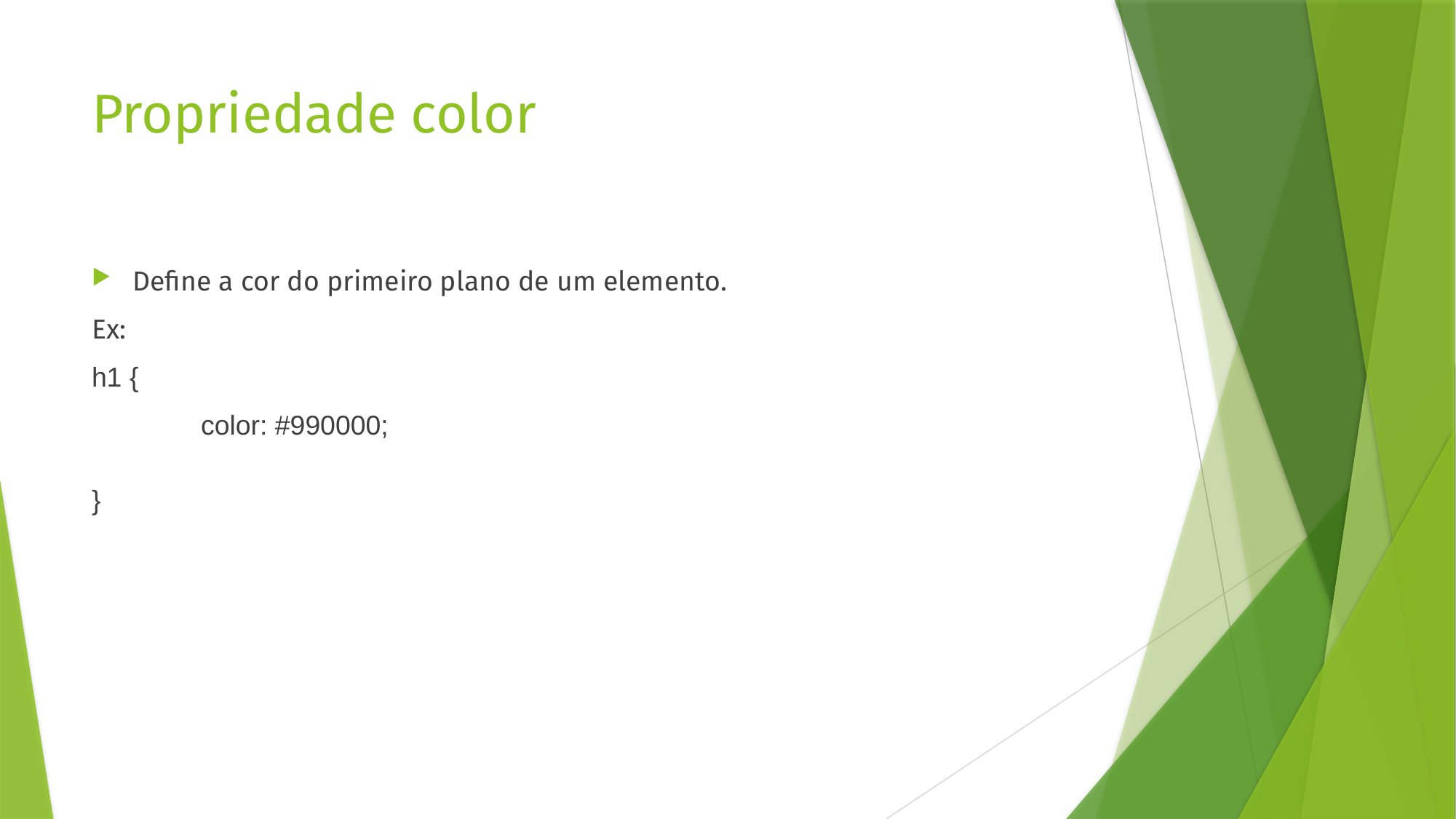

# Propriedade color
Define a cor do primeiro plano de um elemento.
Ex:
h1 {
	color: #990000;
}